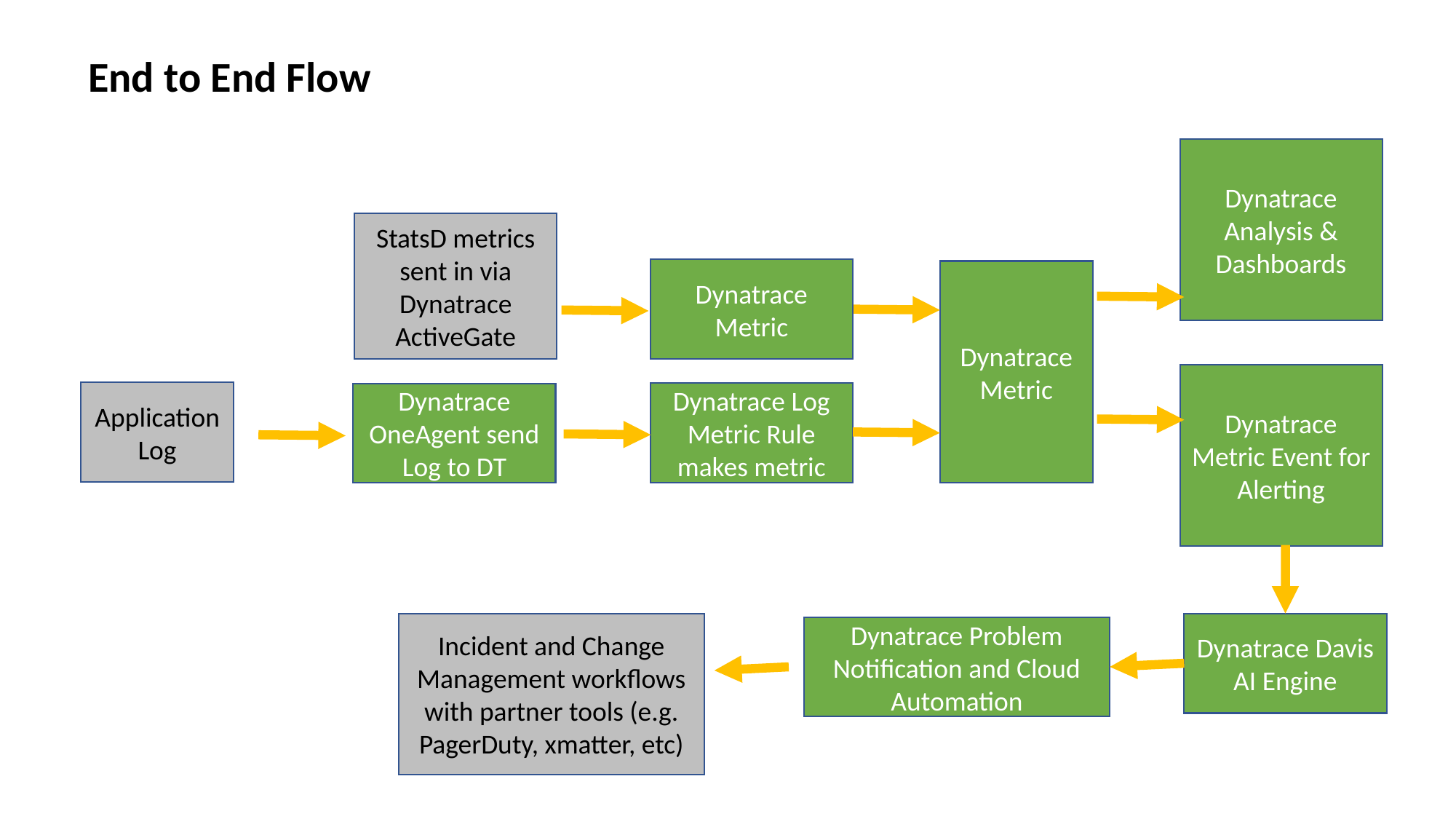

End to End Flow
Dynatrace Analysis & Dashboards
StatsD metrics sent in via Dynatrace ActiveGate
Dynatrace Metric
Dynatrace Metric
Dynatrace Metric Event for Alerting
Application Log
Dynatrace Log Metric Rule makes metric
Dynatrace OneAgent send Log to DT
Incident and Change Management workflows with partner tools (e.g. PagerDuty, xmatter, etc)
Dynatrace Davis AI Engine
Dynatrace Problem Notification and Cloud Automation